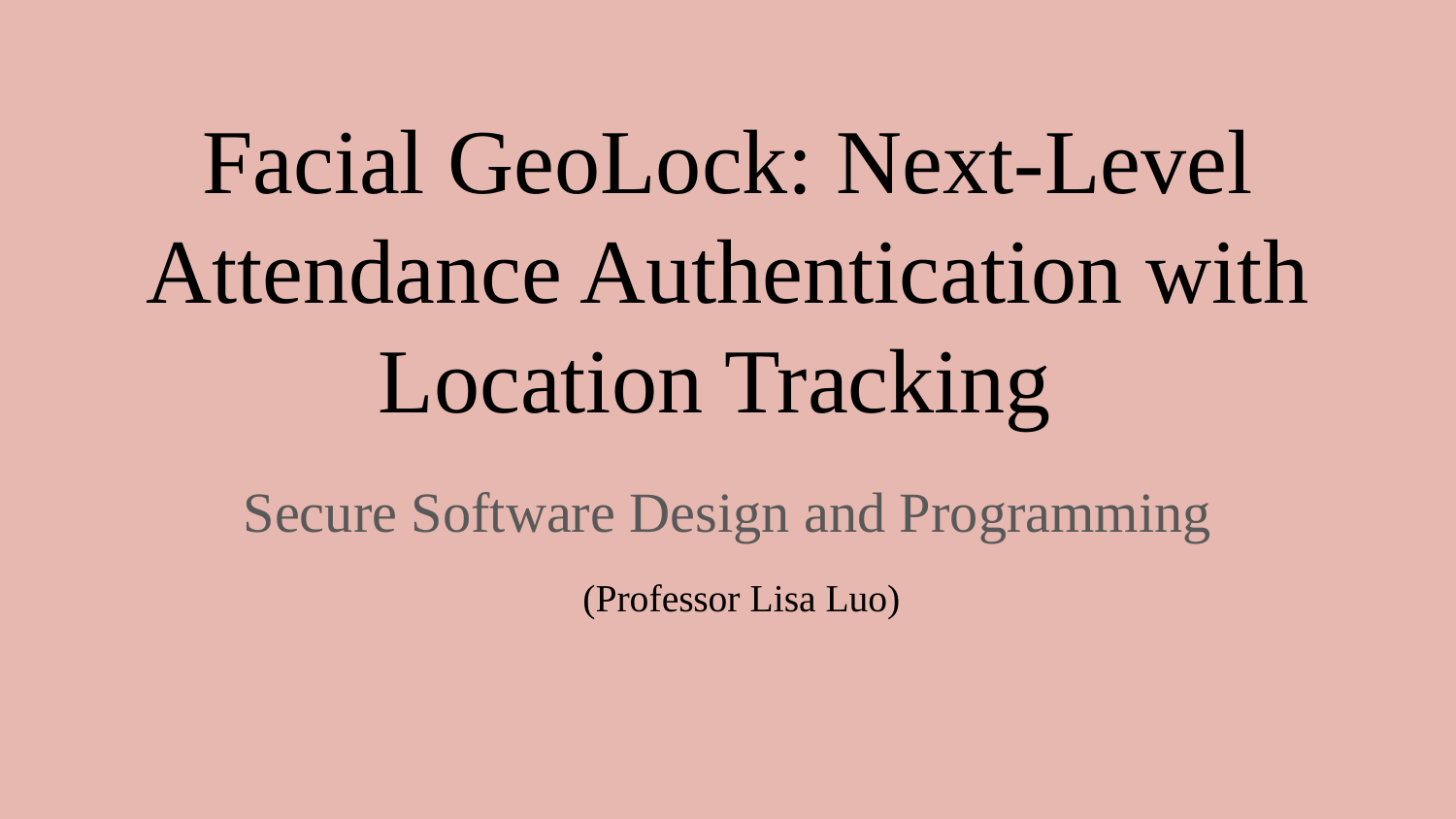

# Facial GeoLock: Next-Level Attendance Authentication with Location Tracking
Secure Software Design and Programming
(Professor Lisa Luo)